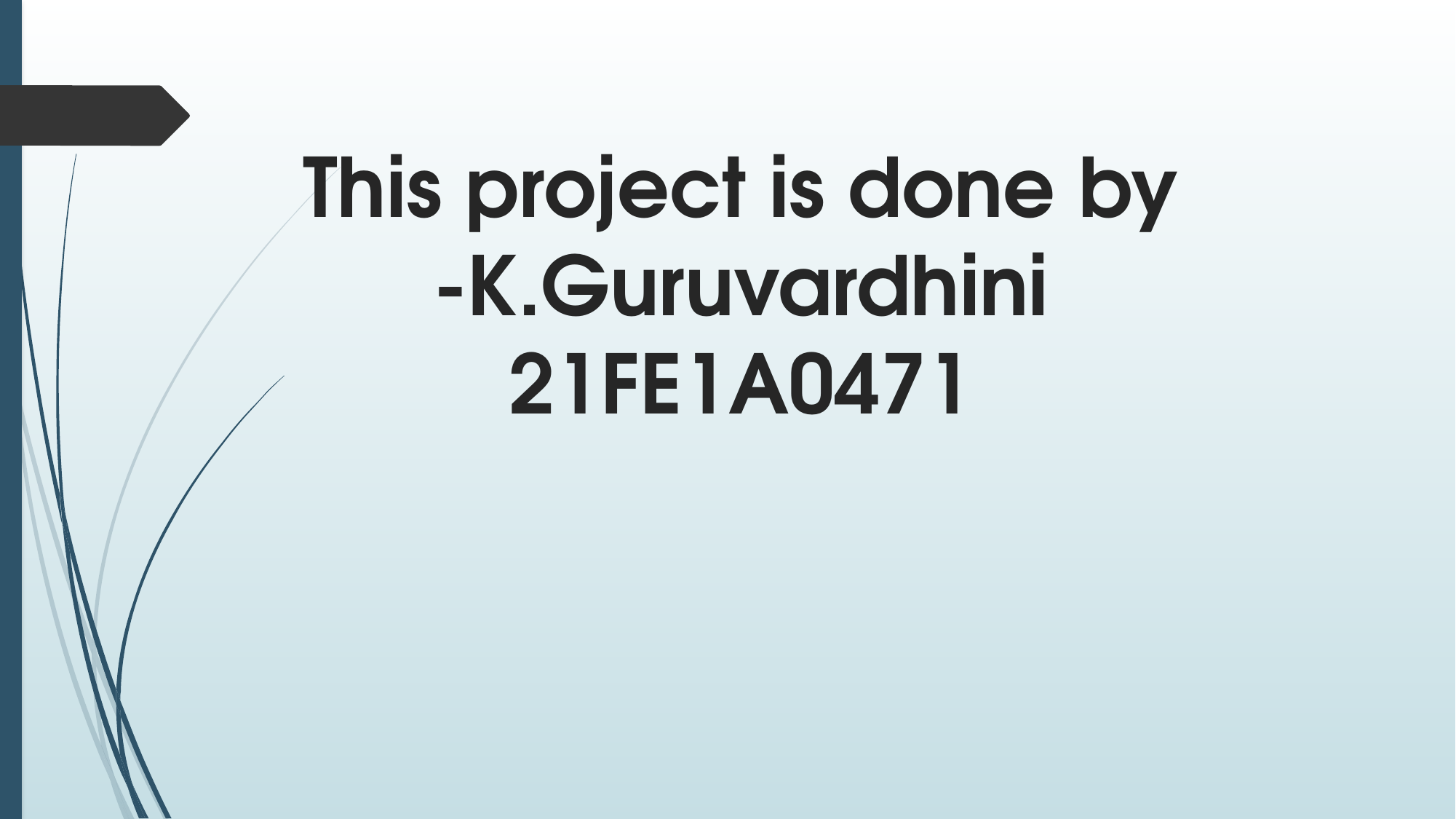

This project is done by
-K.Guruvardhini
21FE1A0471